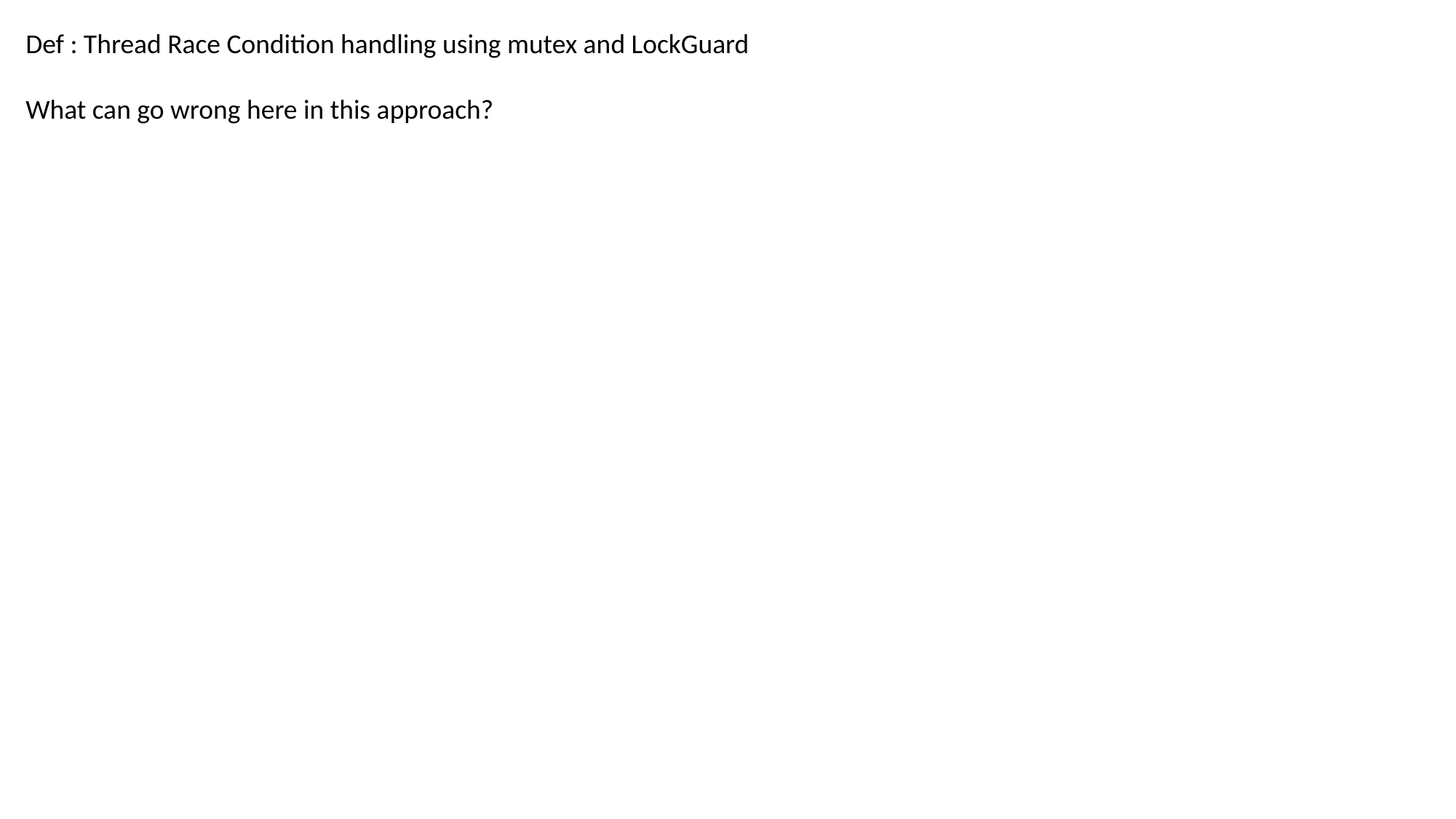

Def : Thread Race Condition handling using mutex and LockGuard

What can go wrong here in this approach?